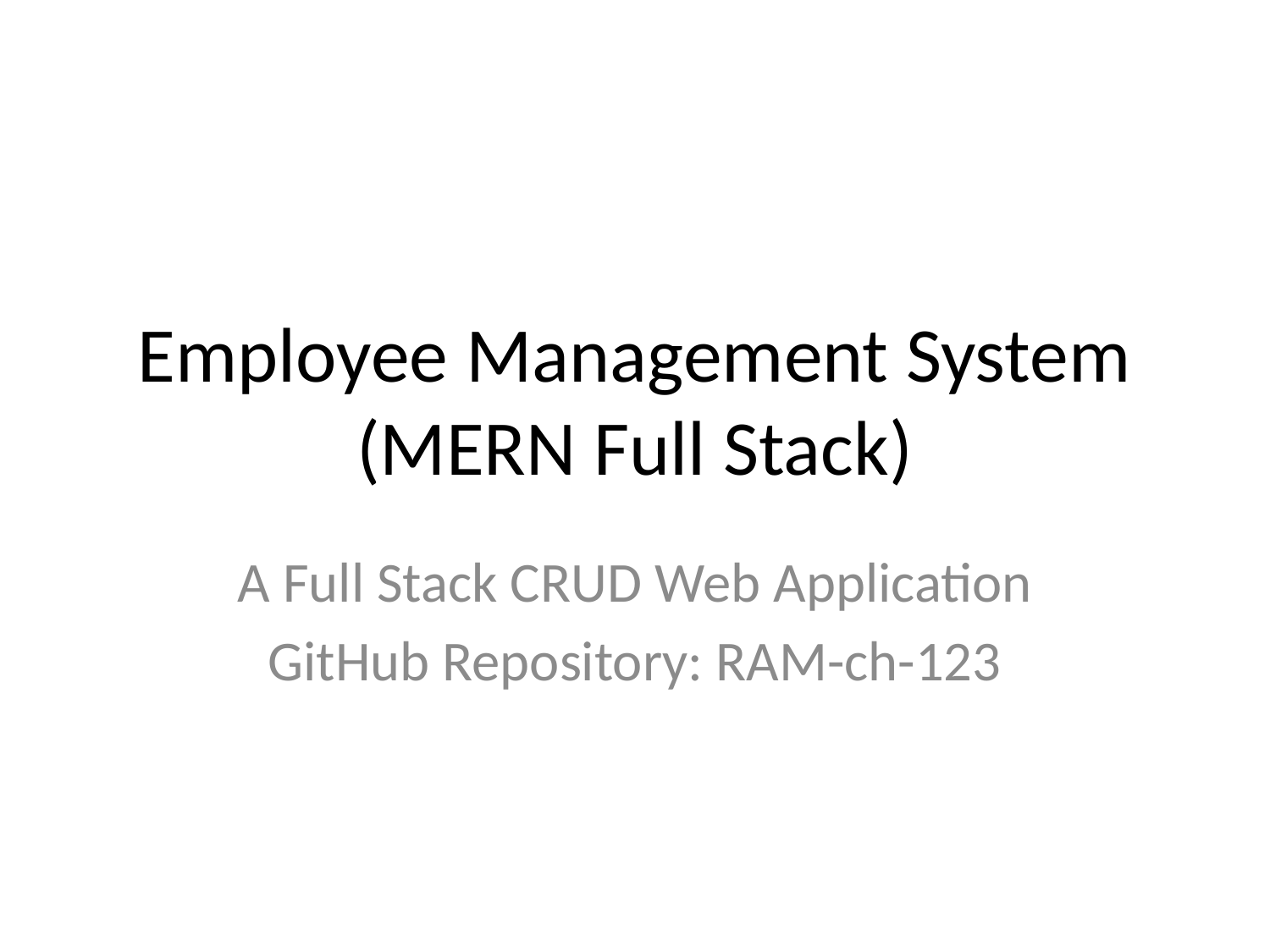

# Employee Management System (MERN Full Stack)
A Full Stack CRUD Web Application
GitHub Repository: RAM-ch-123